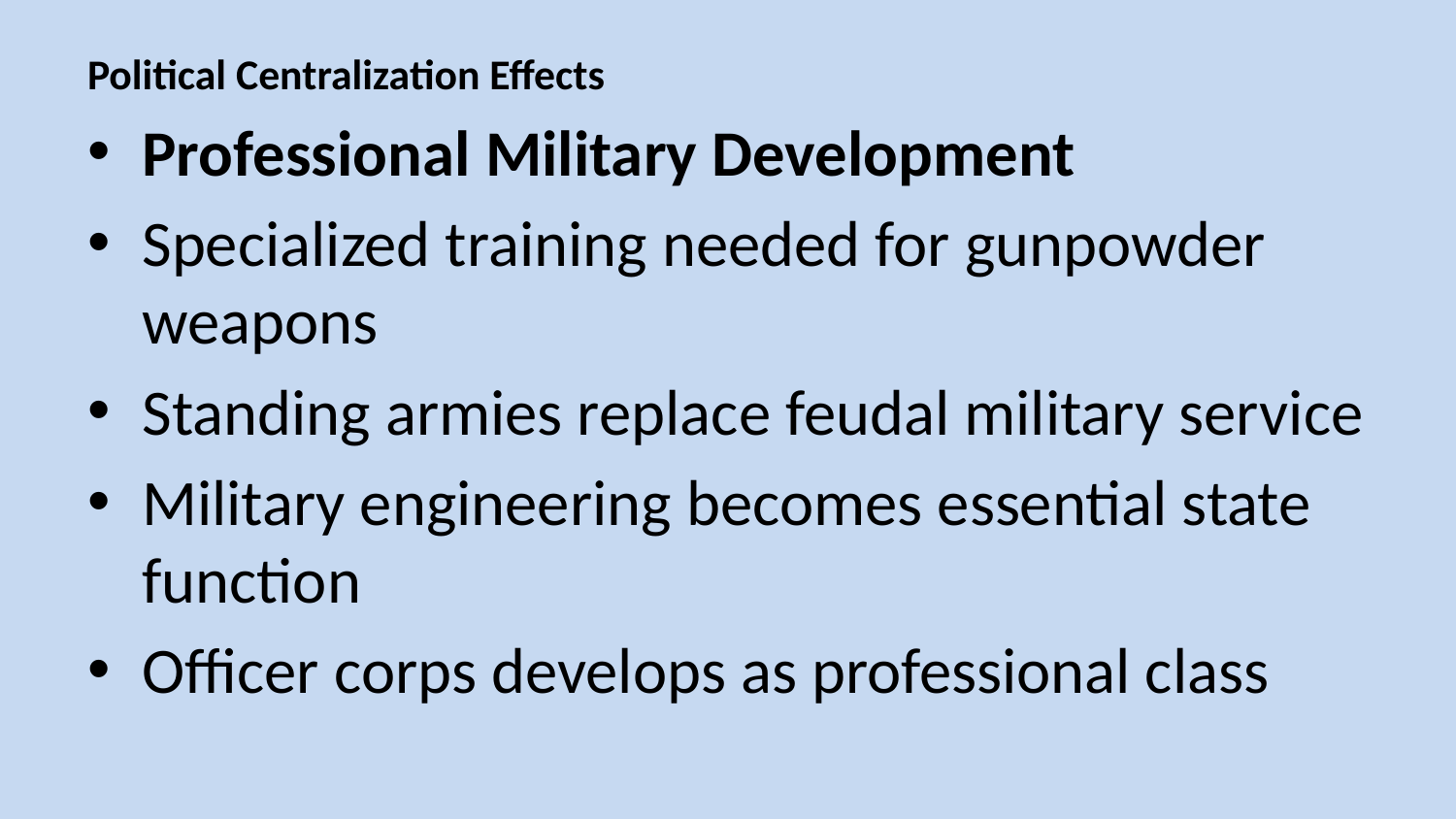

Political Centralization Effects
Professional Military Development
Specialized training needed for gunpowder weapons
Standing armies replace feudal military service
Military engineering becomes essential state function
Officer corps develops as professional class